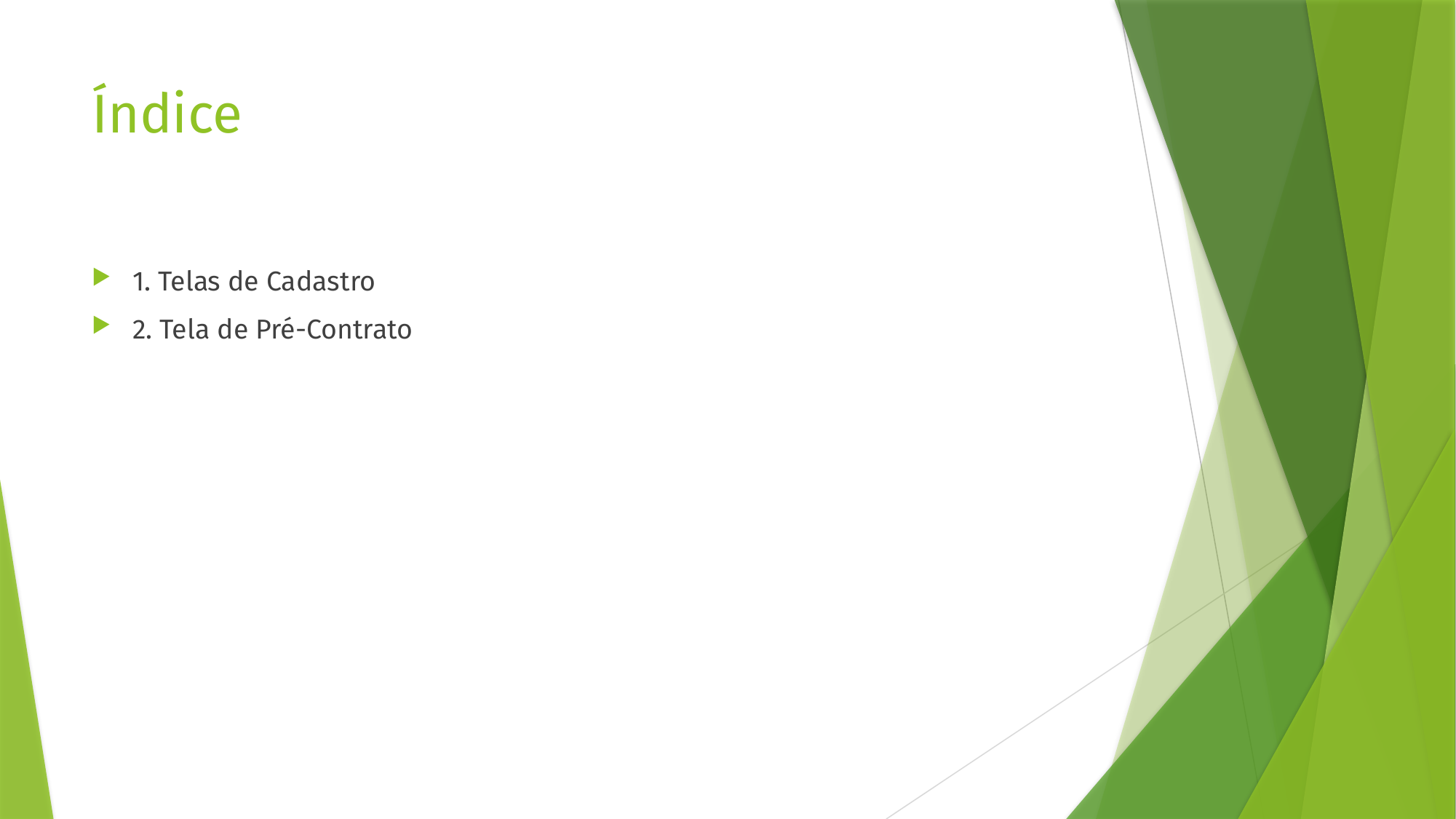

# Índice
1. Telas de Cadastro
2. Tela de Pré-Contrato